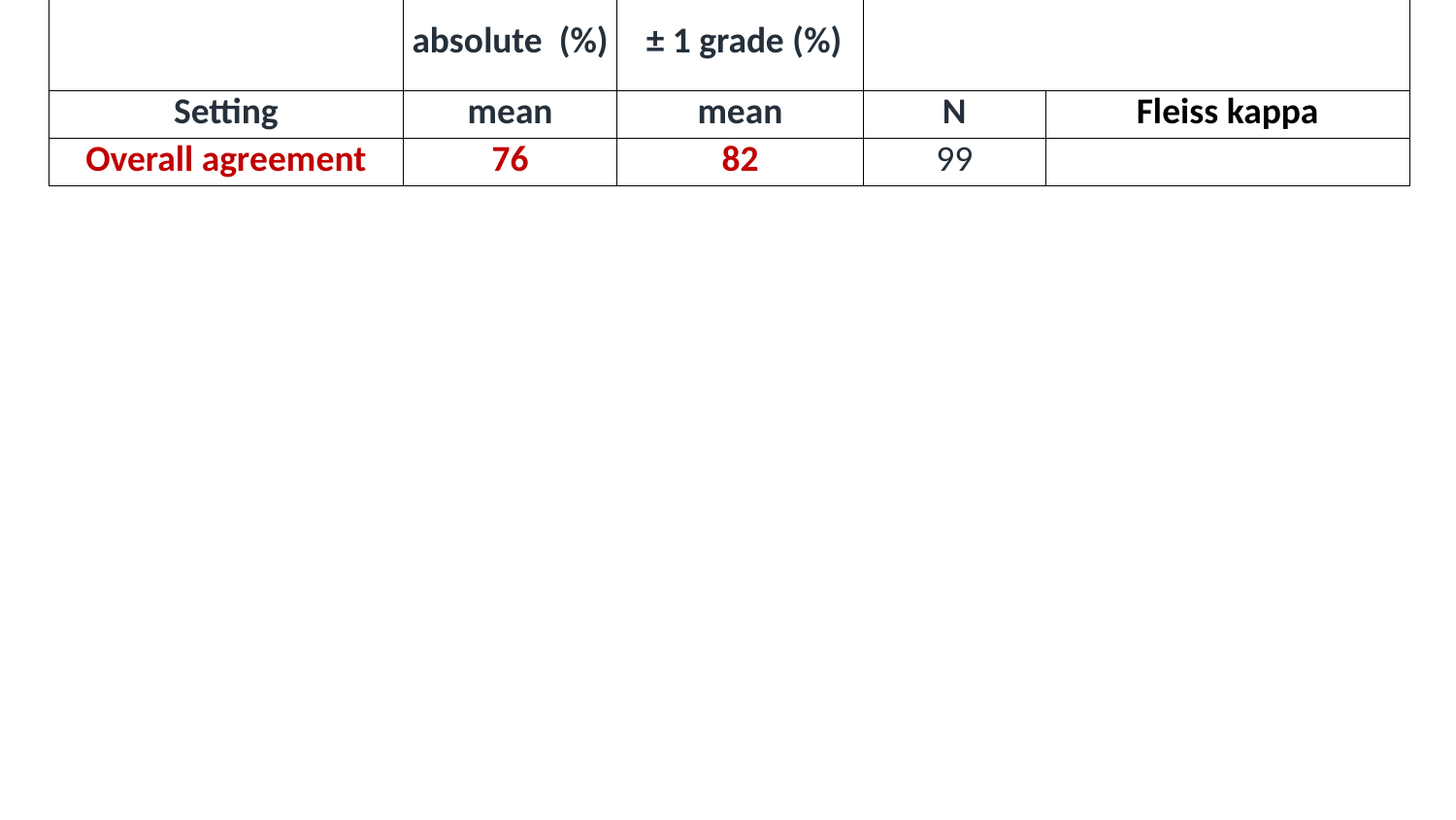

|  | absolute (%) | ± 1 grade (%) |  |  |
| --- | --- | --- | --- | --- |
| Setting | mean | mean | N | Fleiss kappa |
| Overall agreement | 76 | 82 | 99 |  |